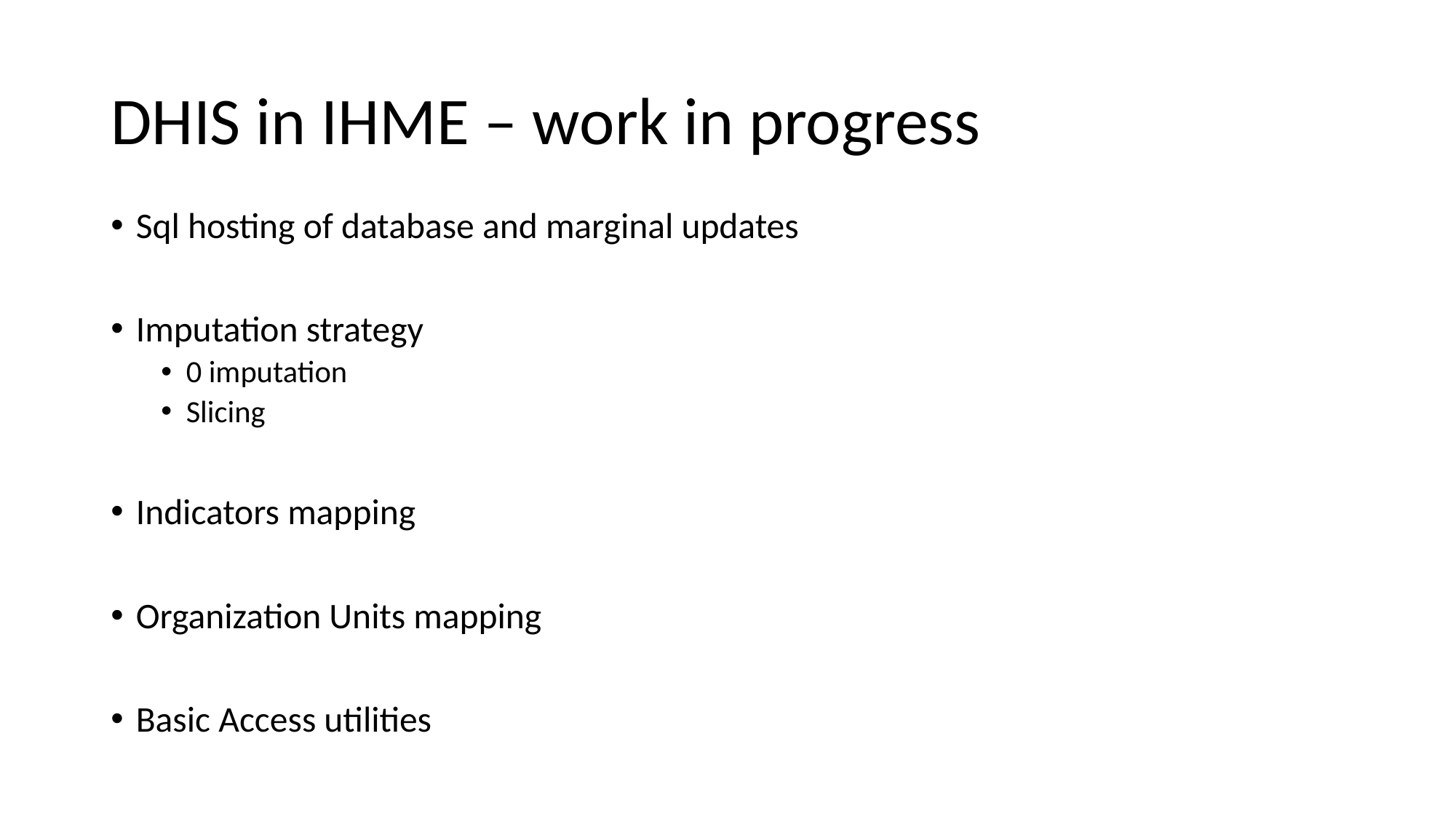

# DHIS in IHME – work in progress
Sql hosting of database and marginal updates

Imputation strategy
0 imputation
Slicing

Indicators mapping

Organization Units mapping

Basic Access utilities